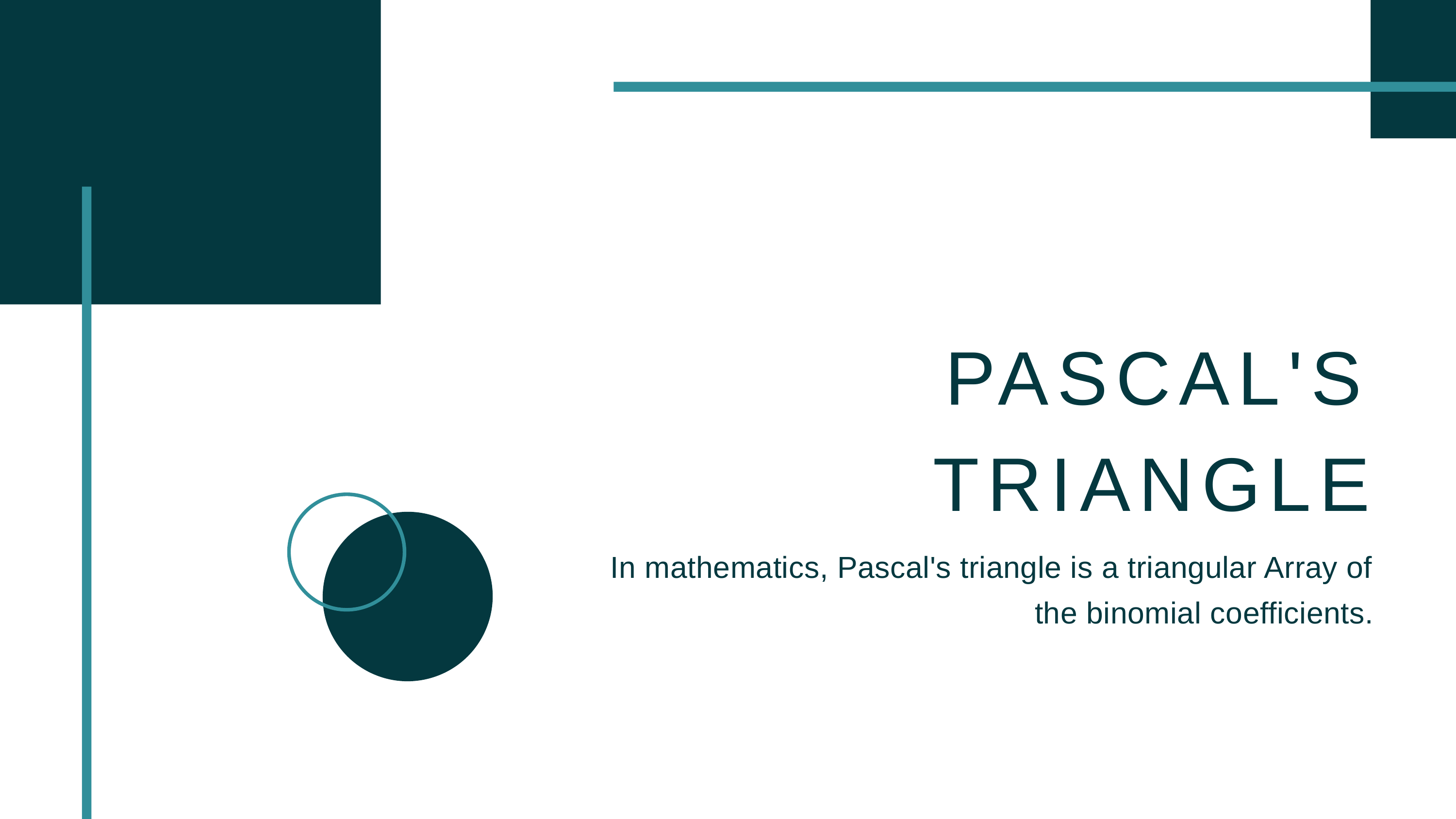

PASCAL'S TRIANGLE

In mathematics, Pascal's triangle is a triangular Array of the binomial coefficients.